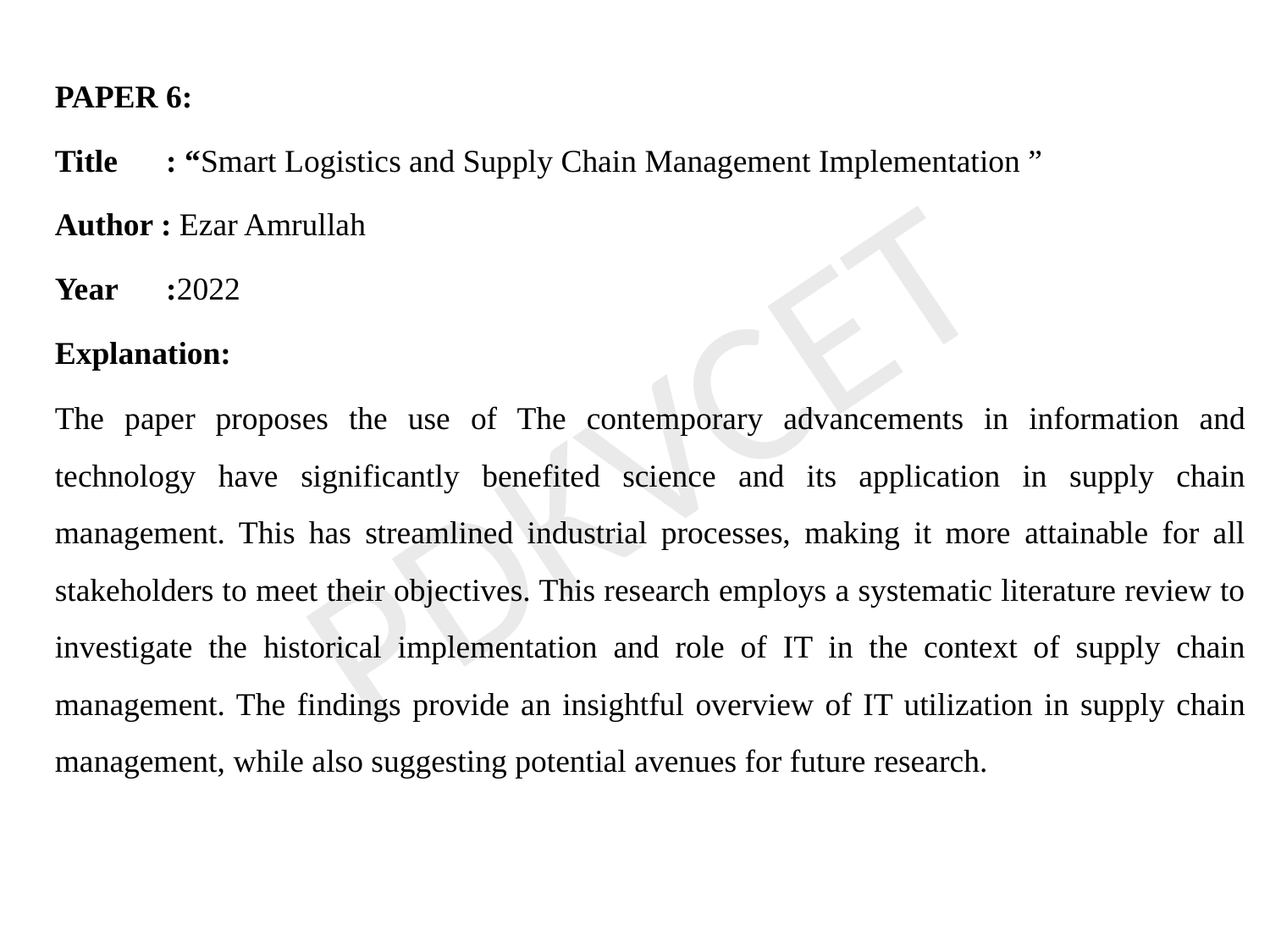

PAPER 6:
Title      : “Smart Logistics and Supply Chain Management Implementation ”
Author : Ezar Amrullah
Year      :2022
Explanation:
The paper proposes the use of The contemporary advancements in information and technology have significantly benefited science and its application in supply chain management. This has streamlined industrial processes, making it more attainable for all stakeholders to meet their objectives. This research employs a systematic literature review to investigate the historical implementation and role of IT in the context of supply chain management. The findings provide an insightful overview of IT utilization in supply chain management, while also suggesting potential avenues for future research.
PDKVCET